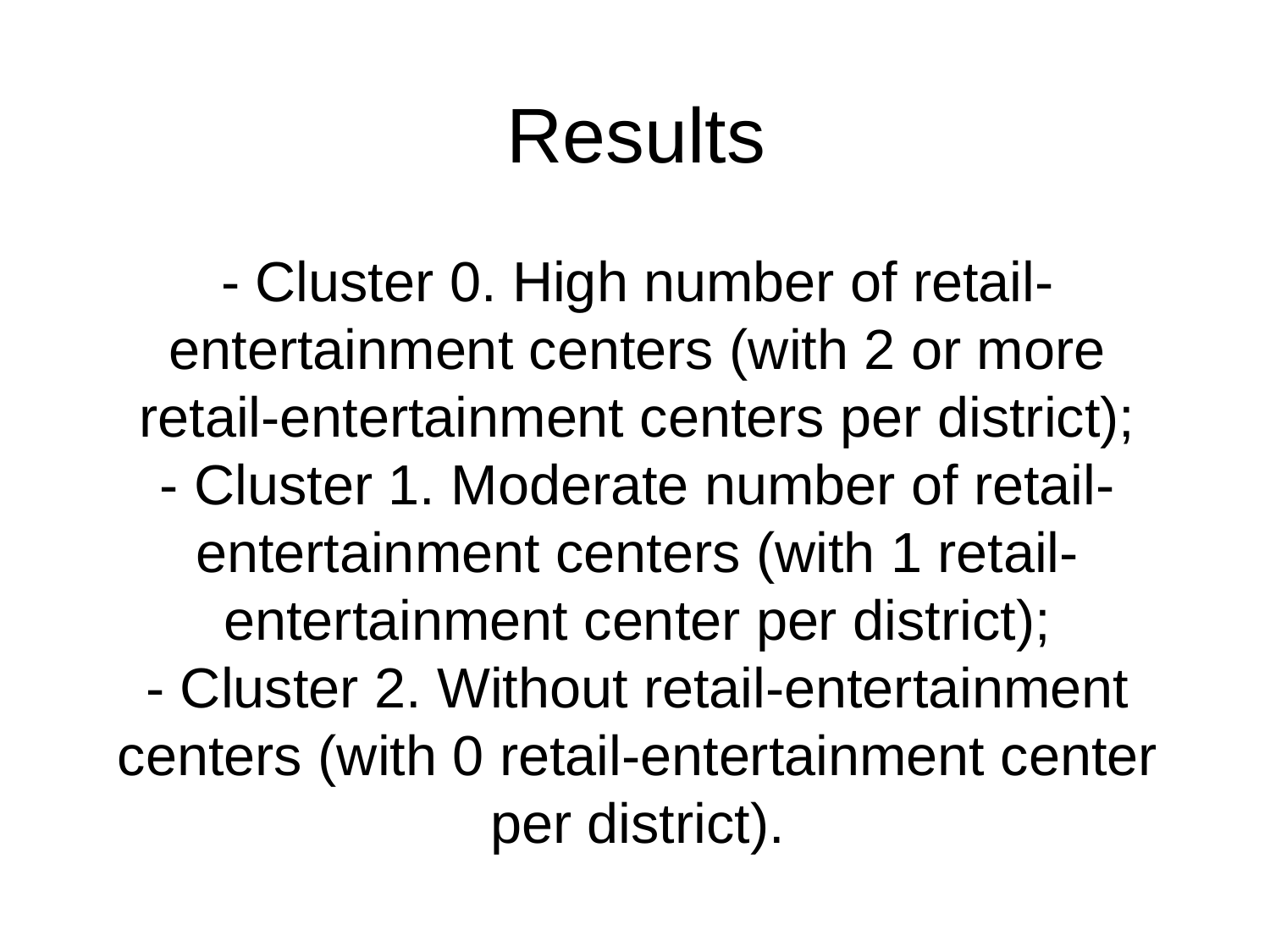

# Results
- Cluster 0. High number of retail-entertainment centers (with 2 or more retail-entertainment centers per district);
- Cluster 1. Moderate number of retail-entertainment centers (with 1 retail-entertainment center per district);
- Cluster 2. Without retail-entertainment centers (with 0 retail-entertainment center per district).